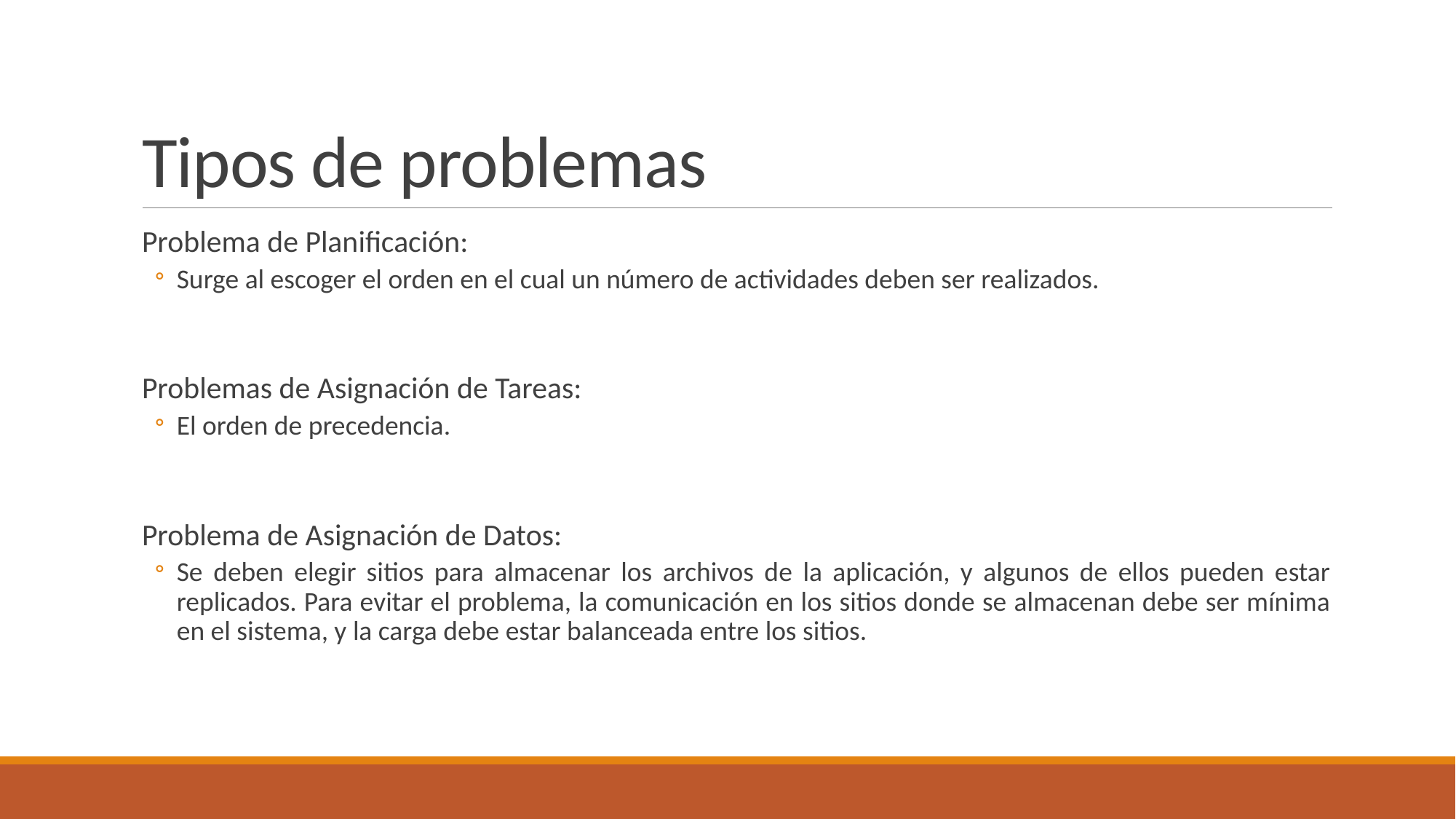

# Tipos de problemas
Problema de Planificación:
Surge al escoger el orden en el cual un número de actividades deben ser realizados.

Problemas de Asignación de Tareas:
El orden de precedencia.

Problema de Asignación de Datos:
Se deben elegir sitios para almacenar los archivos de la aplicación, y algunos de ellos pueden estar replicados. Para evitar el problema, la comunicación en los sitios donde se almacenan debe ser mínima en el sistema, y la carga debe estar balanceada entre los sitios.